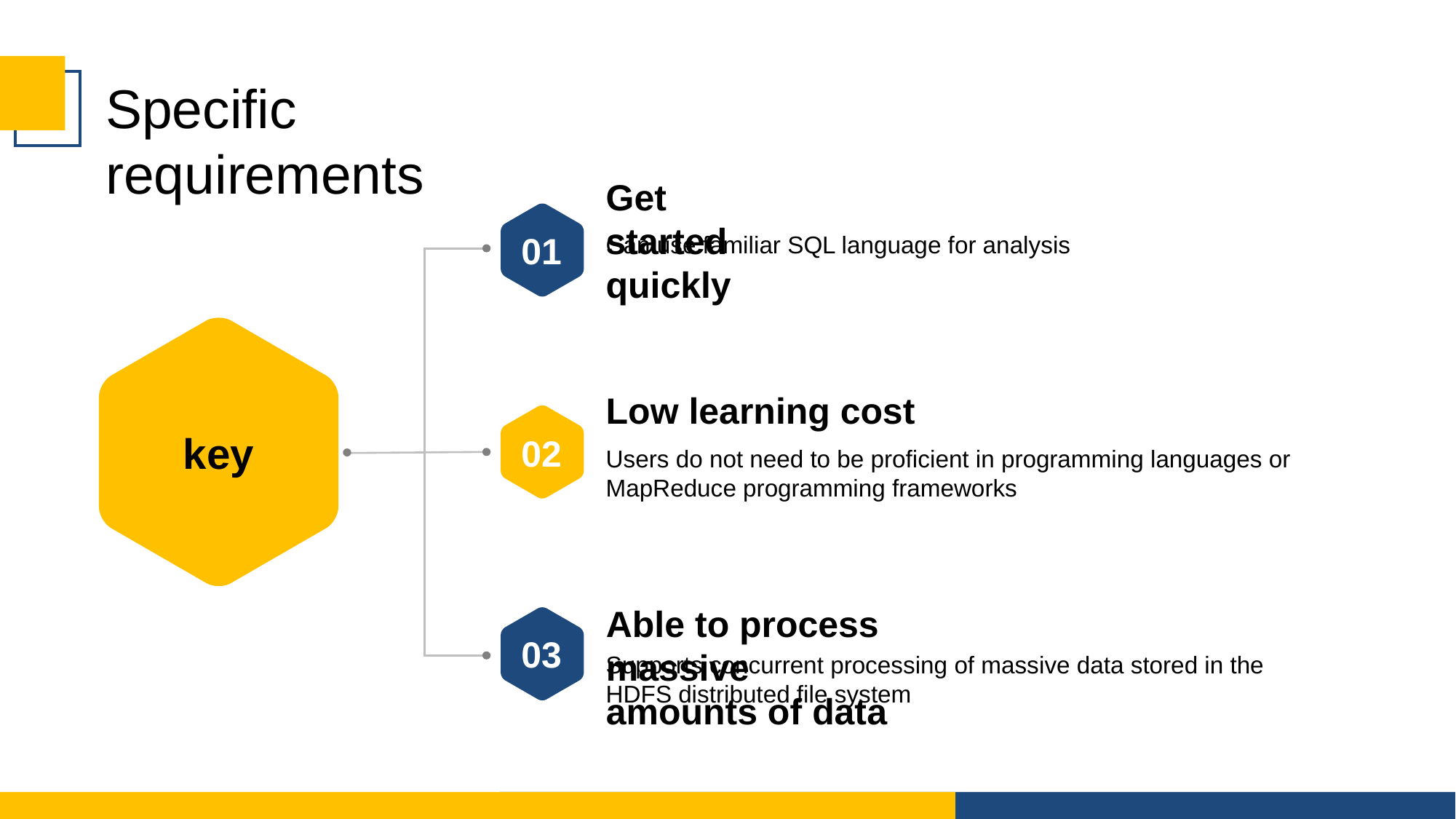

Specific requirements
Get started quickly

01
Can use familiar SQL language for analysis

Low learning cost

key
02
Users do not need to be proficient in programming languages or MapReduce programming frameworks
Able to process massive amounts of data

03
Supports concurrent processing of massive data stored in the HDFS distributed file system